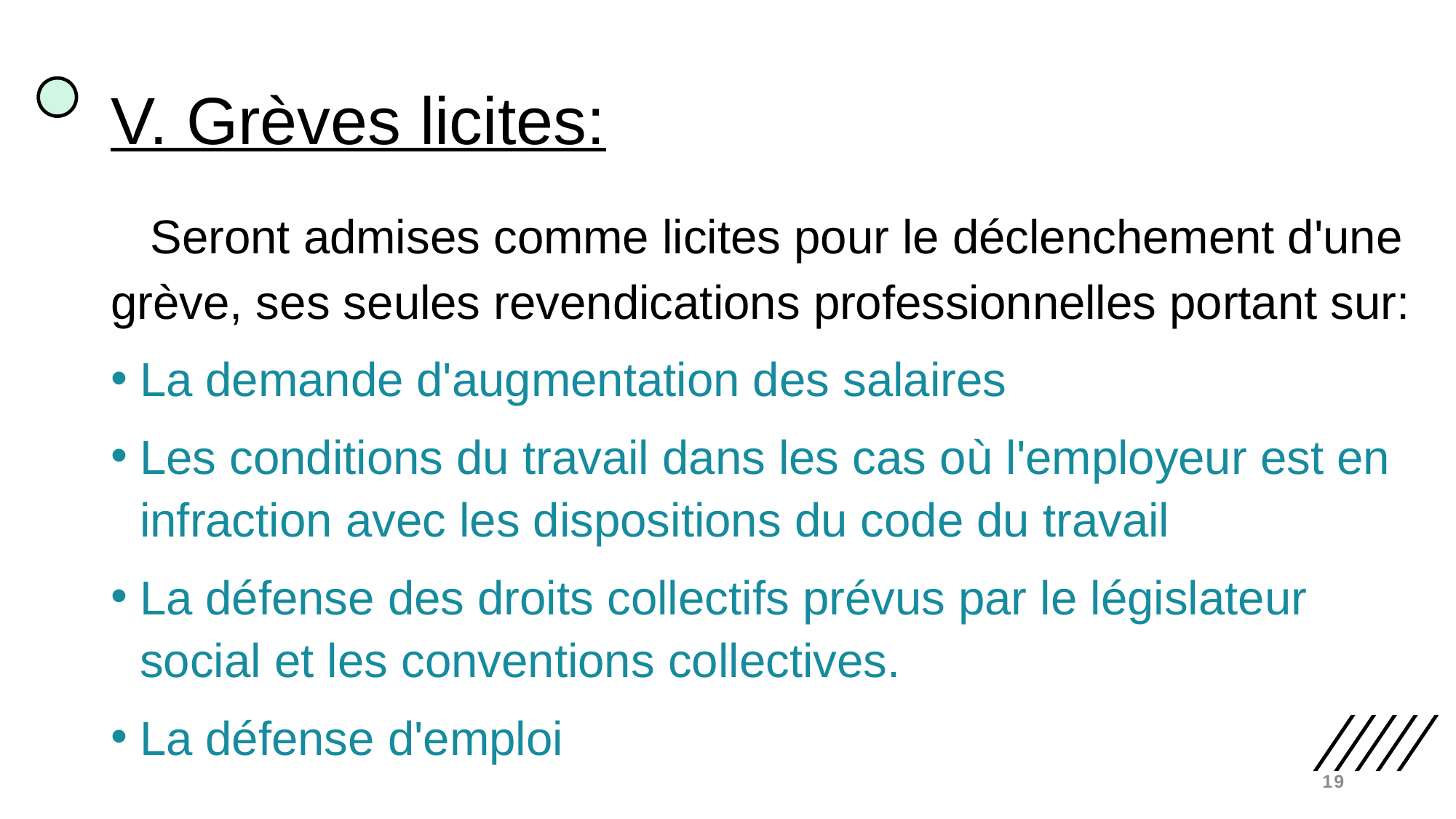

# V. Grèves licites:
   Seront admises comme licites pour le déclenchement d'une grève, ses seules revendications professionnelles portant sur:
La demande d'augmentation des salaires
Les conditions du travail dans les cas où l'employeur est en infraction avec les dispositions du code du travail
La défense des droits collectifs prévus par le législateur social et les conventions collectives.
La défense d'emploi
19